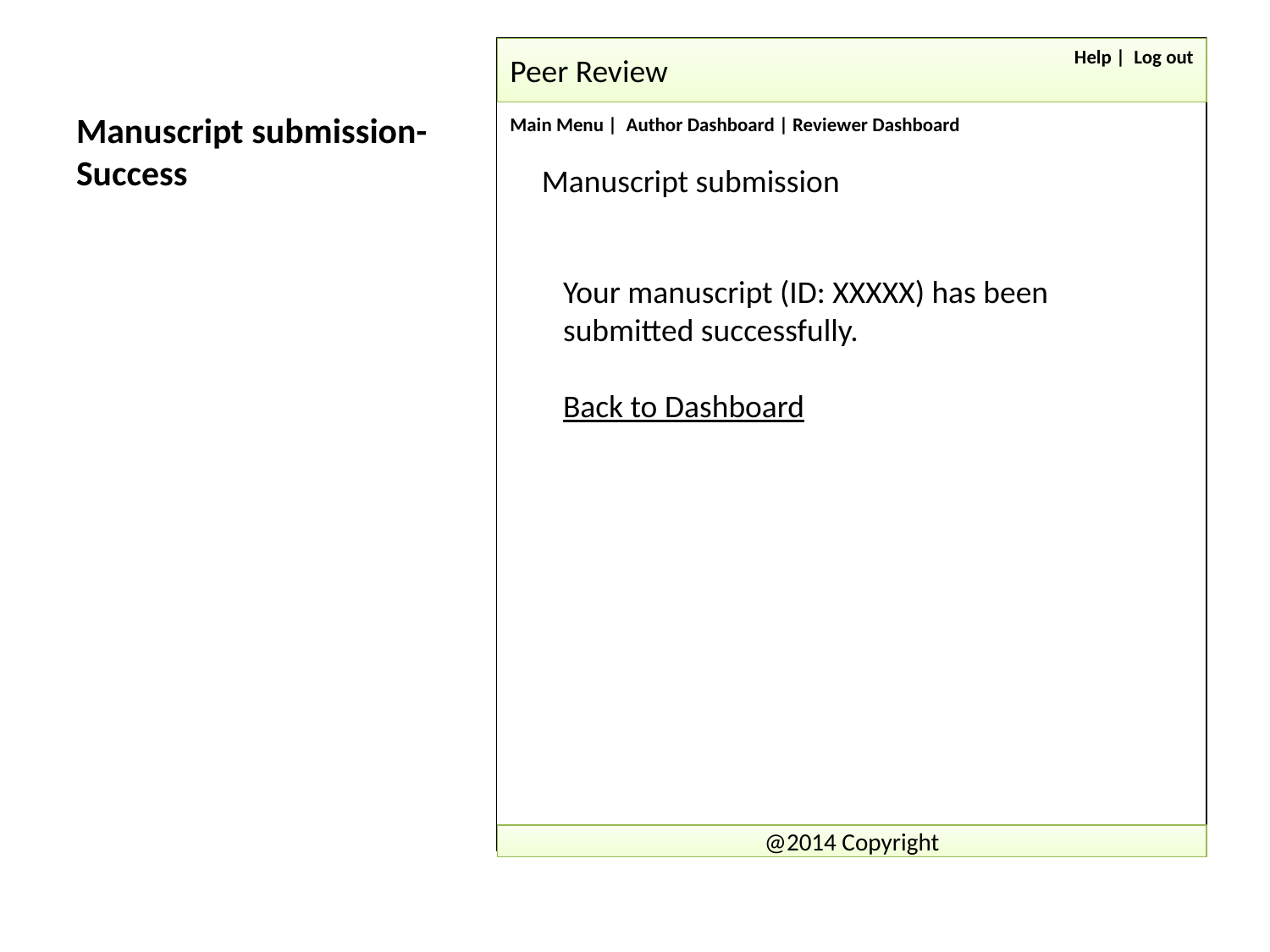

# Manuscript submission- Success

Peer Review
Help |  Log out
Main Menu |  Author Dashboard | Reviewer Dashboard
Manuscript submission

Your manuscript (ID: XXXXX) has been submitted successfully.

Back to Dashboard

@2014 Copyright